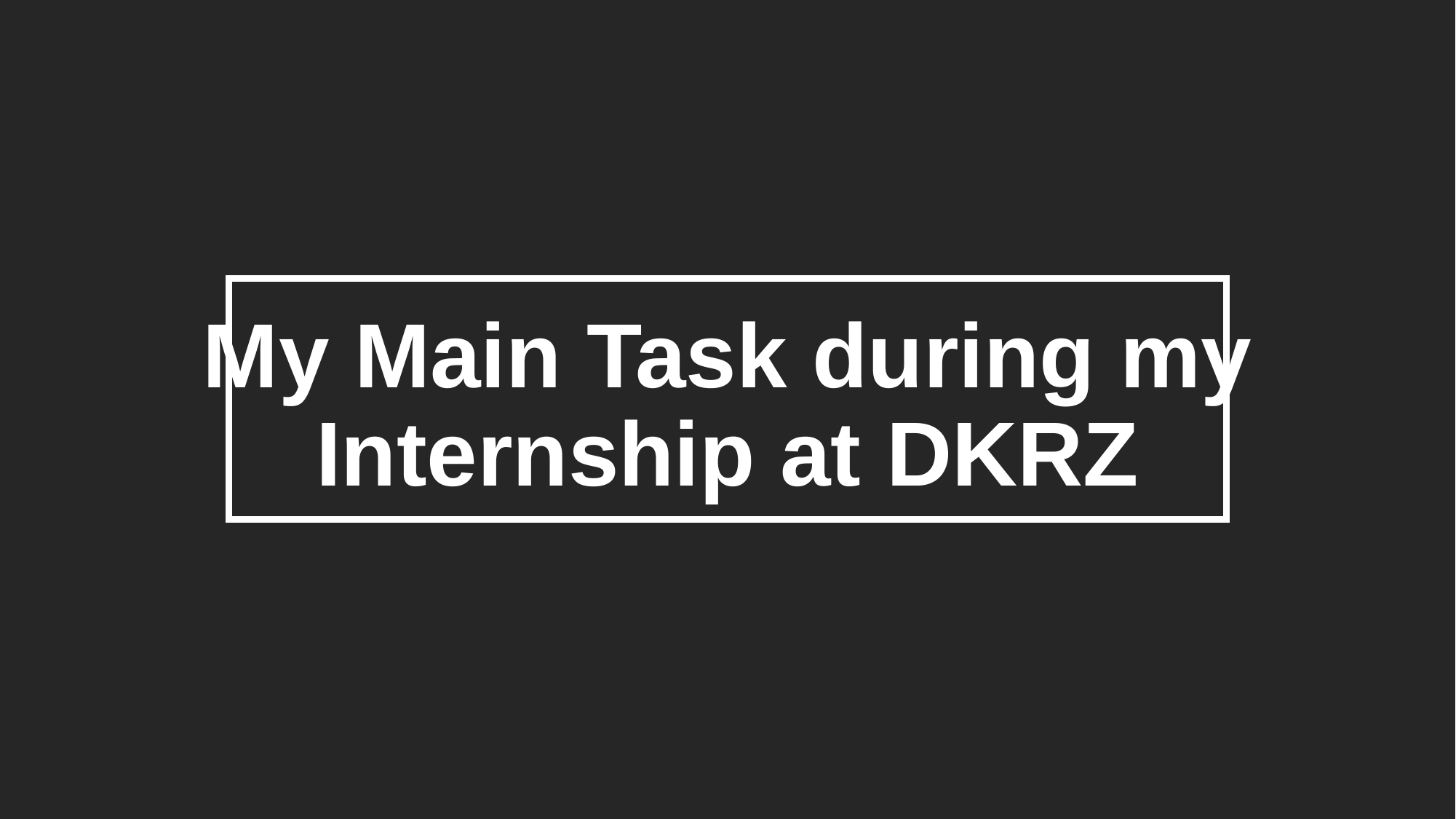

# My Main Task during my Internship at DKRZ